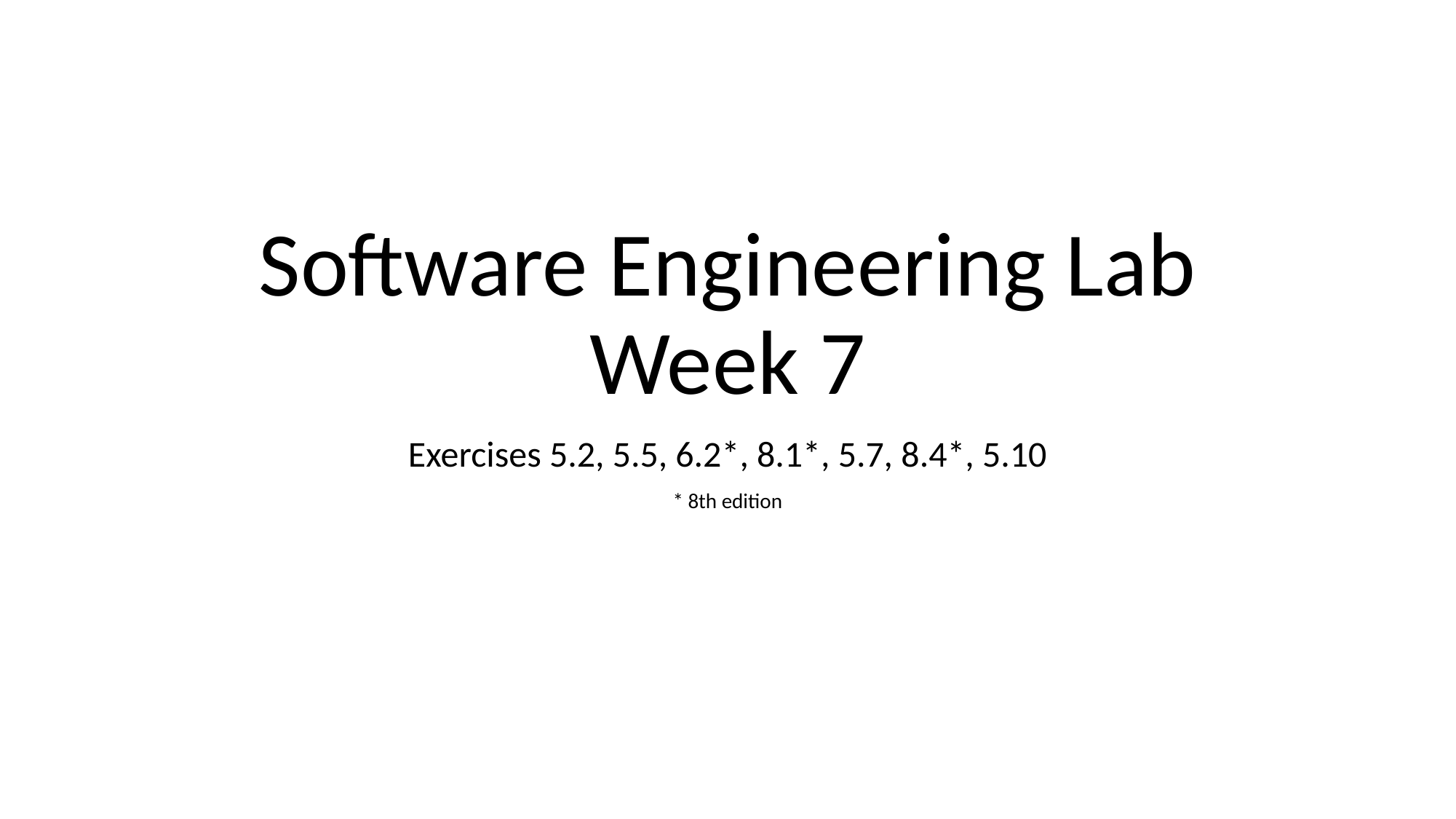

# Software Engineering Lab Week 7
Exercises 5.2, 5.5, 6.2*, 8.1*, 5.7, 8.4*, 5.10
* 8th edition